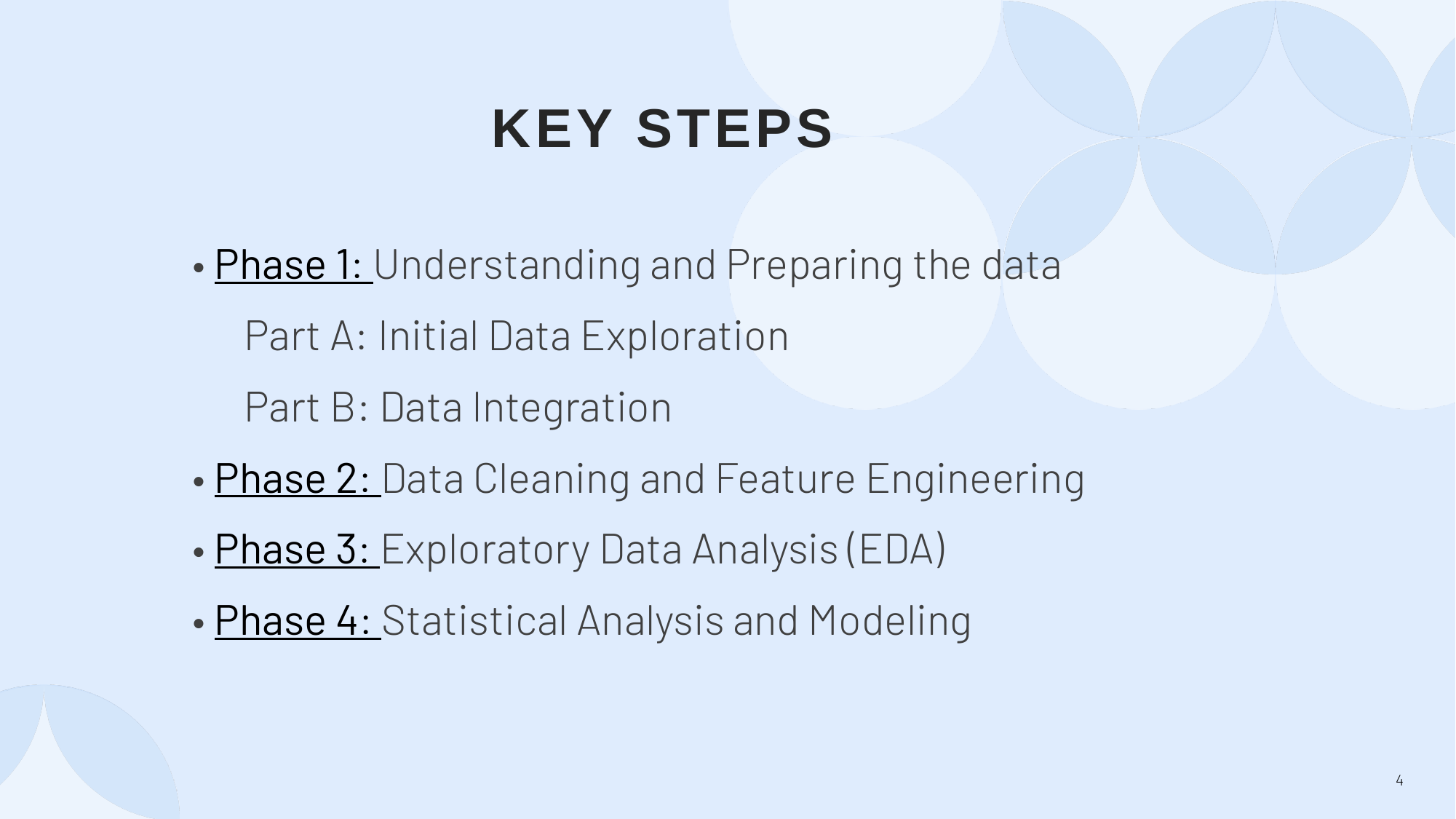

# Key Steps
     • Phase 1: Understanding and Preparing the data
           Part A: Initial Data Exploration
           Part B: Data Integration
     • Phase 2: Data Cleaning and Feature Engineering
     • Phase 3: Exploratory Data Analysis (EDA)
     • Phase 4: Statistical Analysis and Modeling
4